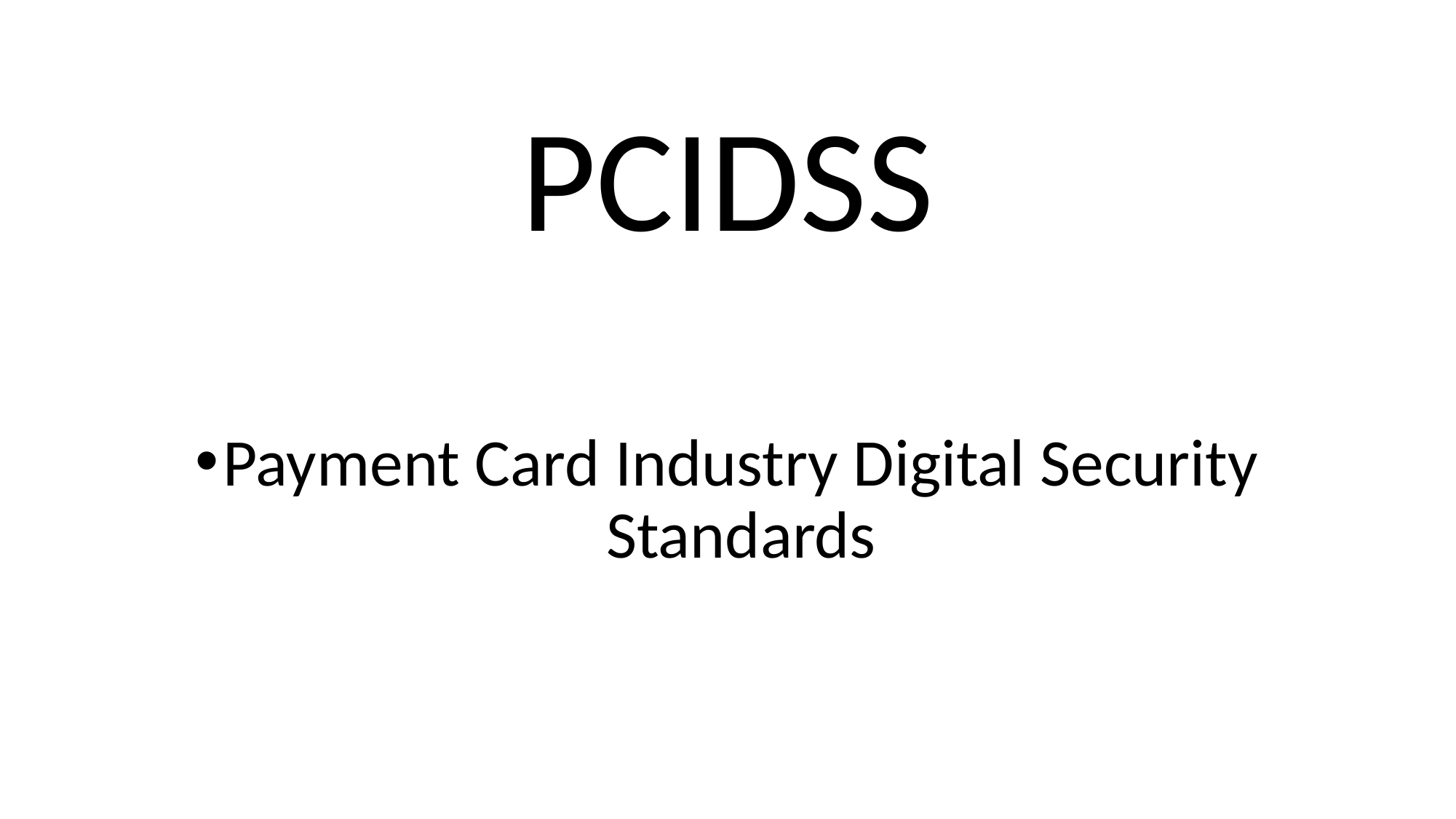

# PCIDSS
Payment Card Industry Digital Security Standards